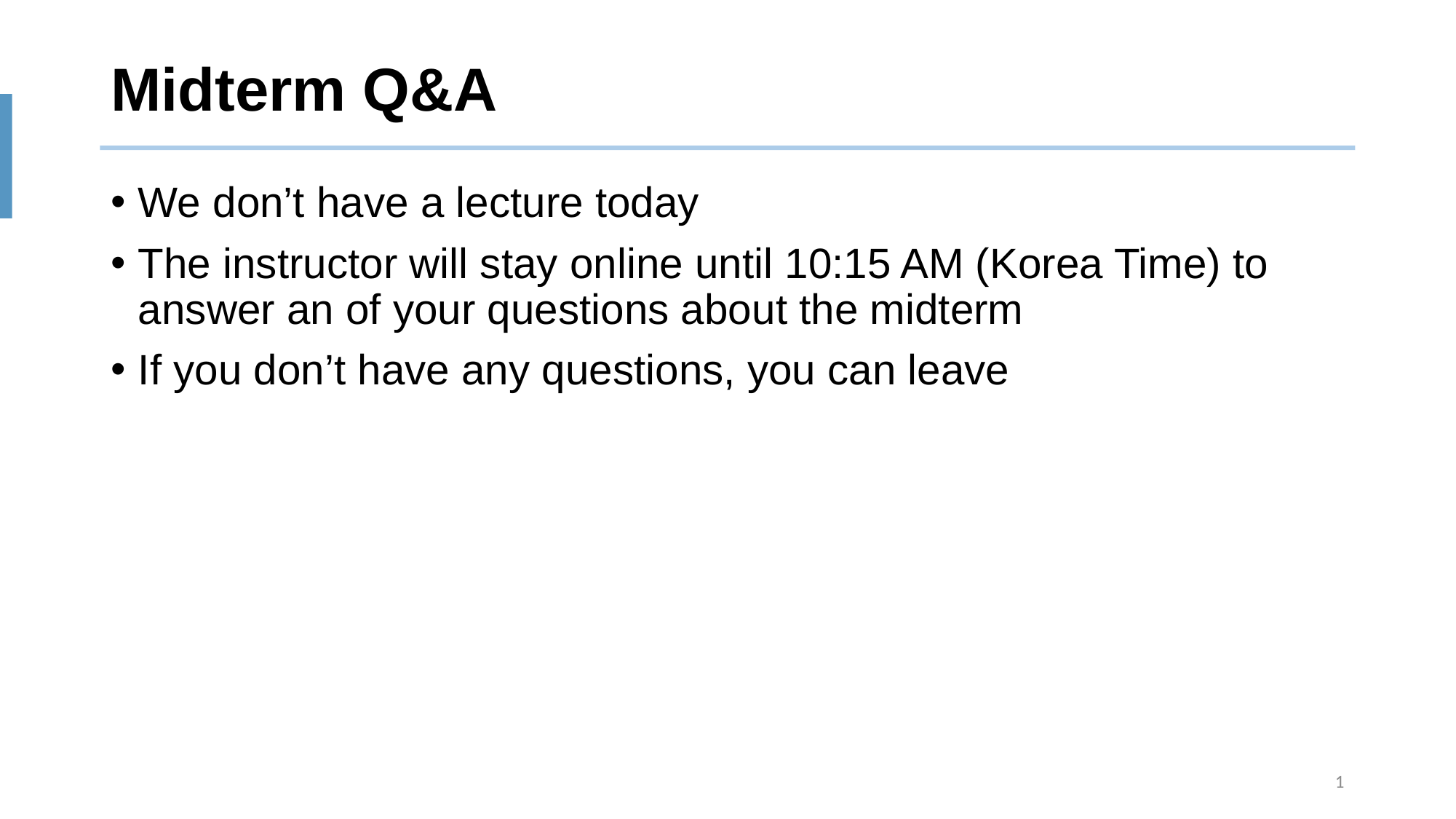

# Midterm Q&A
We don’t have a lecture today
The instructor will stay online until 10:15 AM (Korea Time) to answer an of your questions about the midterm
If you don’t have any questions, you can leave
1